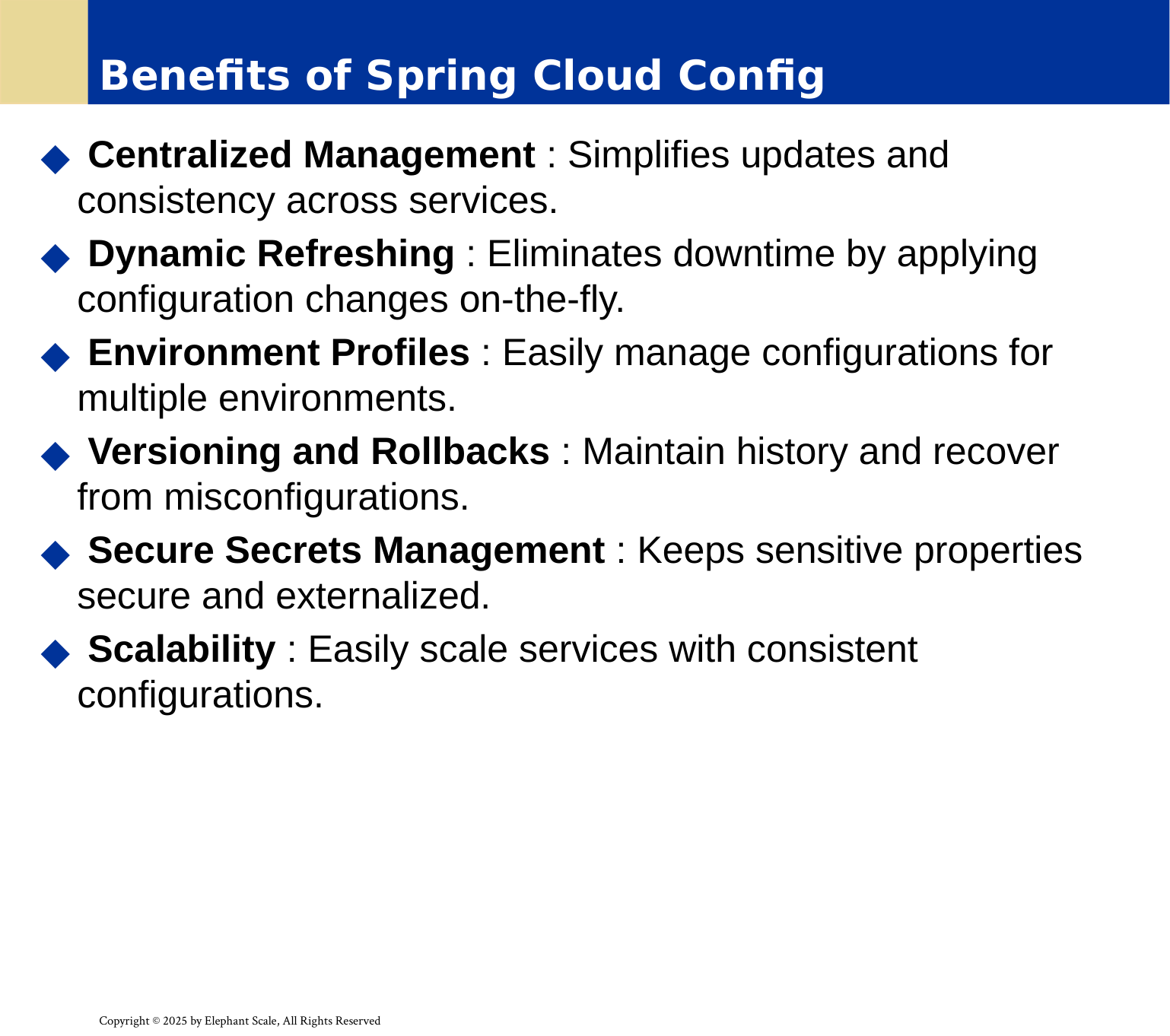

# Benefits of Spring Cloud Config
 Centralized Management : Simplifies updates and consistency across services.
 Dynamic Refreshing : Eliminates downtime by applying configuration changes on-the-fly.
 Environment Profiles : Easily manage configurations for multiple environments.
 Versioning and Rollbacks : Maintain history and recover from misconfigurations.
 Secure Secrets Management : Keeps sensitive properties secure and externalized.
 Scalability : Easily scale services with consistent configurations.
Copyright © 2025 by Elephant Scale, All Rights Reserved